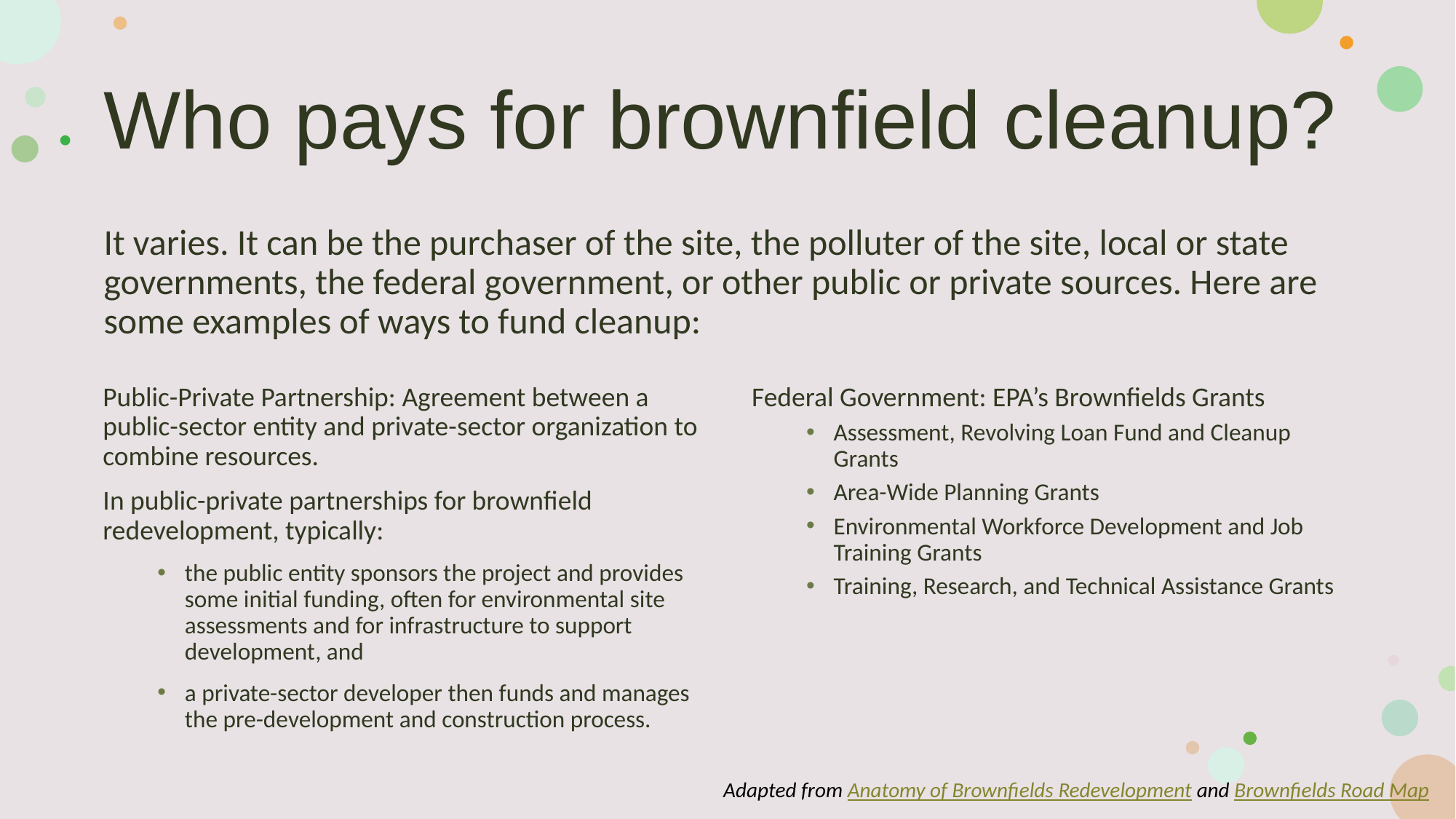

# Who pays for brownfield cleanup?
It varies. It can be the purchaser of the site, the polluter of the site, local or state governments, the federal government, or other public or private sources. Here are some examples of ways to fund cleanup:
Public-Private Partnership: Agreement between a public-sector entity and private-sector organization to combine resources.
In public-private partnerships for brownfield redevelopment, typically:
the public entity sponsors the project and provides some initial funding, often for environmental site assessments and for infrastructure to support development, and
a private-sector developer then funds and manages the pre-development and construction process.
Federal Government: EPA’s Brownfields Grants
Assessment, Revolving Loan Fund and Cleanup Grants
Area-Wide Planning Grants
Environmental Workforce Development and Job Training Grants
Training, Research, and Technical Assistance Grants
Adapted from Anatomy of Brownfields Redevelopment and Brownfields Road Map